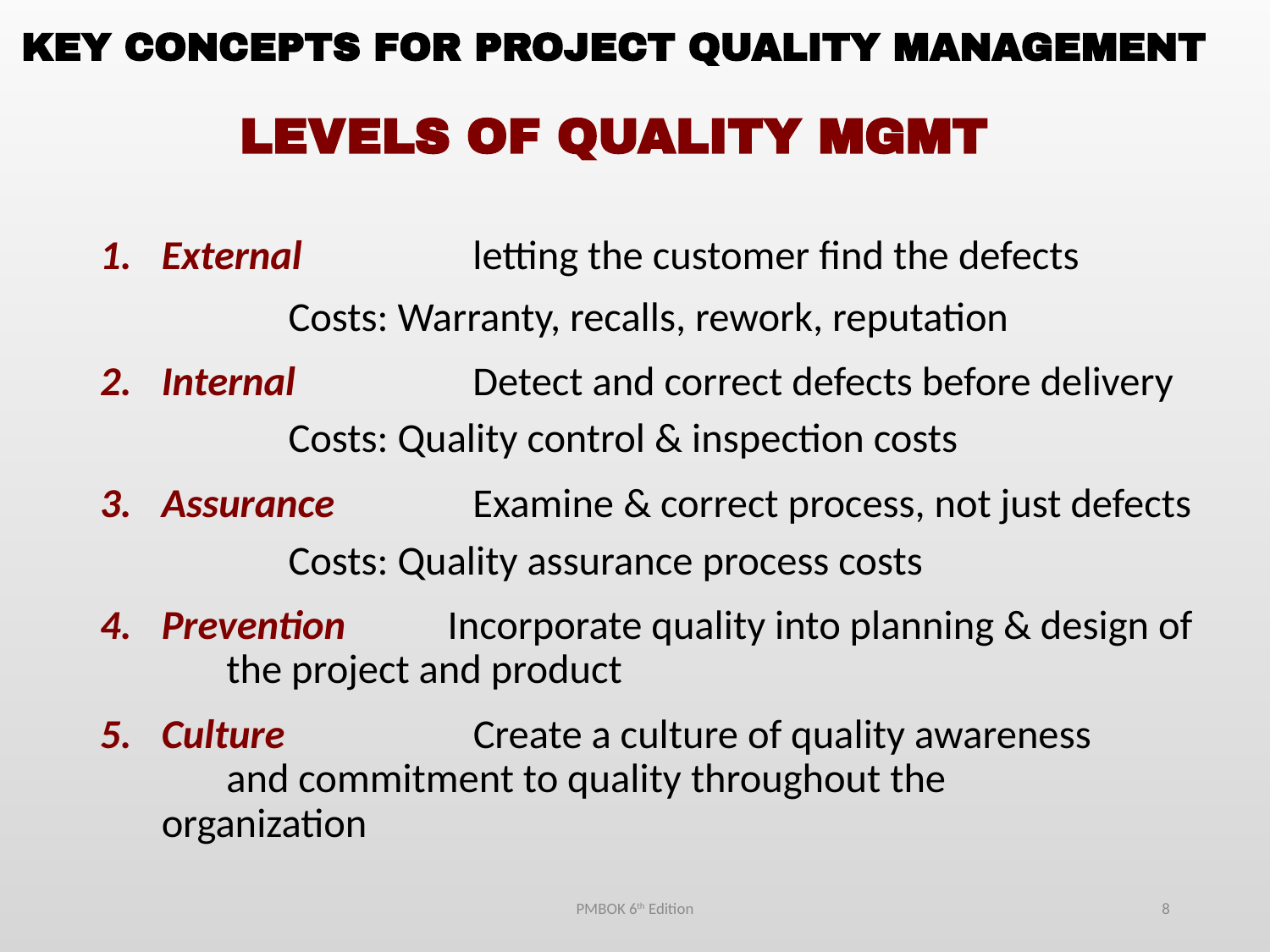

# KEY CONCEPTS FOR PROJECT QUALITY MANAGEMENT LEVELS OF QUALITY MGMT
External 	       letting the customer find the defects
			       Costs: Warranty, recalls, rework, reputation
Internal 	       Detect and correct defects before delivery
  			       Costs: Quality control & inspection costs
Assurance    	       Examine & correct process, not just defects
			       Costs: Quality assurance process costs
Prevention           Incorporate quality into planning & design of 			       the project and product
Culture	       Create a culture of quality awareness 			       	       and commitment to quality throughout the 			       organization
PMBOK 6th Edition
8